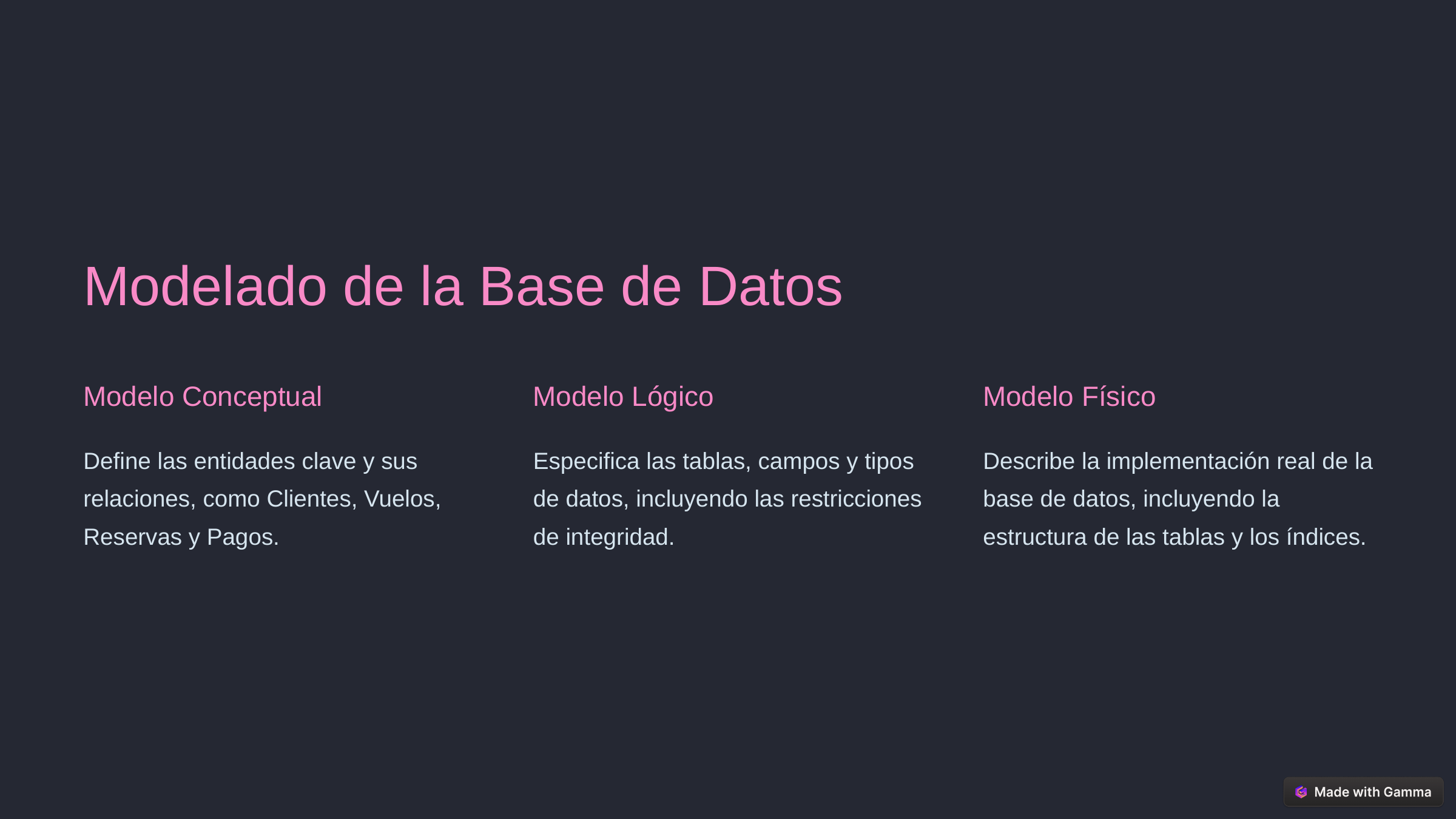

Modelado de la Base de Datos
Modelo Conceptual
Modelo Lógico
Modelo Físico
Define las entidades clave y sus relaciones, como Clientes, Vuelos, Reservas y Pagos.
Especifica las tablas, campos y tipos de datos, incluyendo las restricciones de integridad.
Describe la implementación real de la base de datos, incluyendo la estructura de las tablas y los índices.